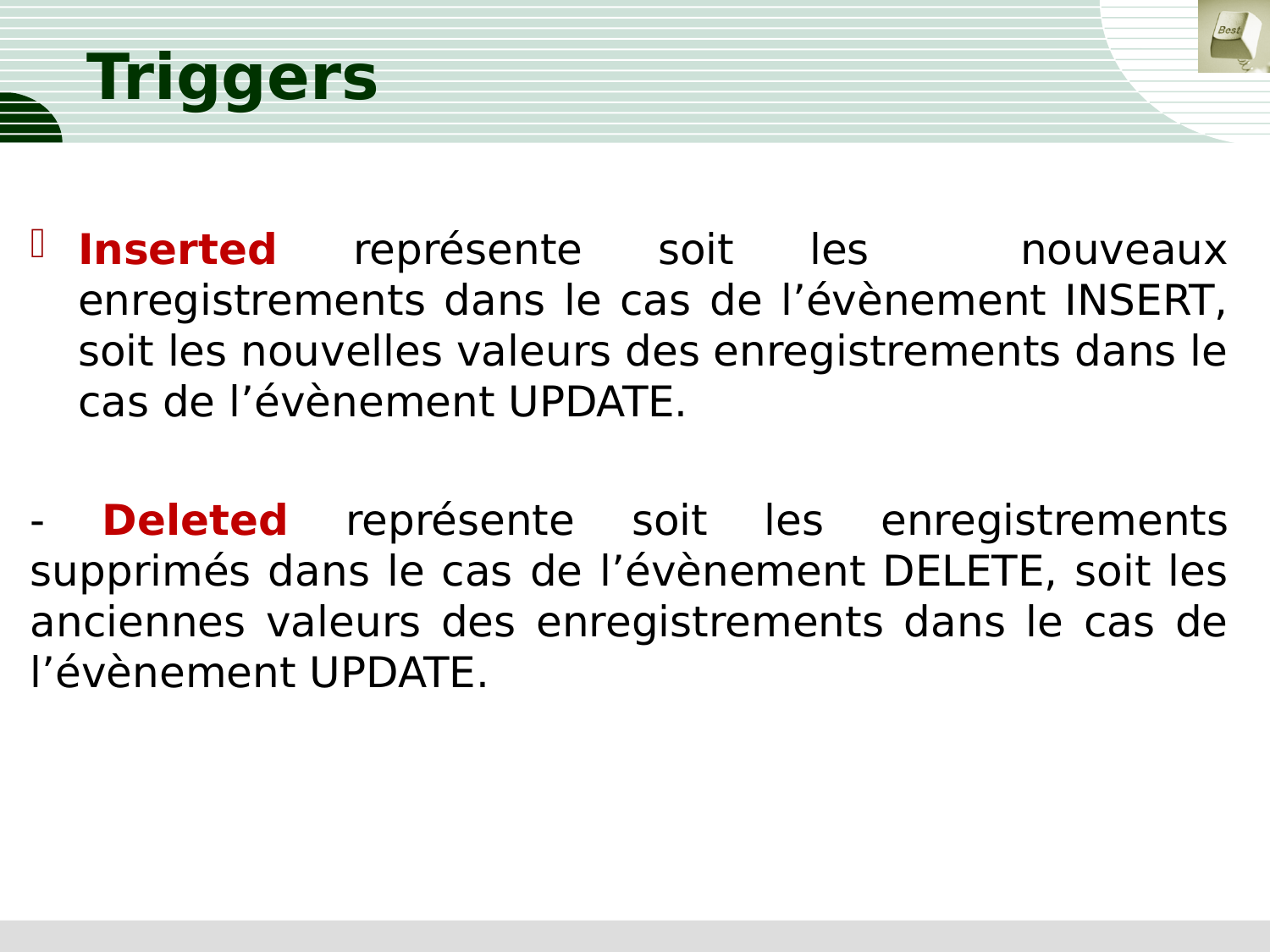

# Triggers

Inserted représente soit les  nouveaux enregistrements dans le cas de l’évènement INSERT, soit les nouvelles valeurs des enregistrements dans le cas de l’évènement UPDATE.

- Deleted représente soit les enregistrements supprimés dans le cas de l’évènement DELETE, soit les anciennes valeurs des enregistrements dans le cas de l’évènement UPDATE.